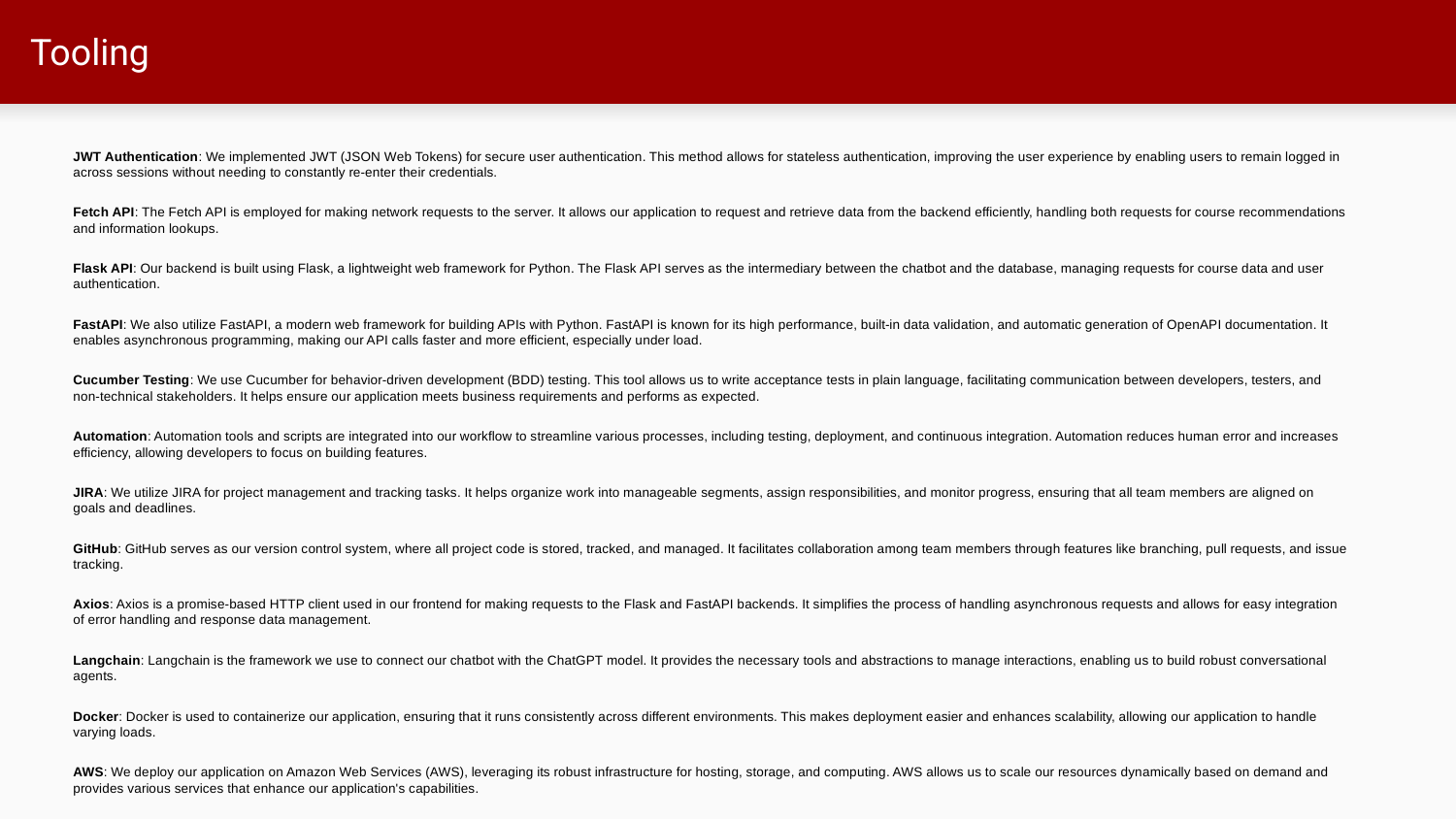

# Tooling
JWT Authentication: We implemented JWT (JSON Web Tokens) for secure user authentication. This method allows for stateless authentication, improving the user experience by enabling users to remain logged in across sessions without needing to constantly re-enter their credentials.
Fetch API: The Fetch API is employed for making network requests to the server. It allows our application to request and retrieve data from the backend efficiently, handling both requests for course recommendations and information lookups.
Flask API: Our backend is built using Flask, a lightweight web framework for Python. The Flask API serves as the intermediary between the chatbot and the database, managing requests for course data and user authentication.
FastAPI: We also utilize FastAPI, a modern web framework for building APIs with Python. FastAPI is known for its high performance, built-in data validation, and automatic generation of OpenAPI documentation. It enables asynchronous programming, making our API calls faster and more efficient, especially under load.
Cucumber Testing: We use Cucumber for behavior-driven development (BDD) testing. This tool allows us to write acceptance tests in plain language, facilitating communication between developers, testers, and non-technical stakeholders. It helps ensure our application meets business requirements and performs as expected.
Automation: Automation tools and scripts are integrated into our workflow to streamline various processes, including testing, deployment, and continuous integration. Automation reduces human error and increases efficiency, allowing developers to focus on building features.
JIRA: We utilize JIRA for project management and tracking tasks. It helps organize work into manageable segments, assign responsibilities, and monitor progress, ensuring that all team members are aligned on goals and deadlines.
GitHub: GitHub serves as our version control system, where all project code is stored, tracked, and managed. It facilitates collaboration among team members through features like branching, pull requests, and issue tracking.
Axios: Axios is a promise-based HTTP client used in our frontend for making requests to the Flask and FastAPI backends. It simplifies the process of handling asynchronous requests and allows for easy integration of error handling and response data management.
Langchain: Langchain is the framework we use to connect our chatbot with the ChatGPT model. It provides the necessary tools and abstractions to manage interactions, enabling us to build robust conversational agents.
Docker: Docker is used to containerize our application, ensuring that it runs consistently across different environments. This makes deployment easier and enhances scalability, allowing our application to handle varying loads.
AWS: We deploy our application on Amazon Web Services (AWS), leveraging its robust infrastructure for hosting, storage, and computing. AWS allows us to scale our resources dynamically based on demand and provides various services that enhance our application's capabilities.